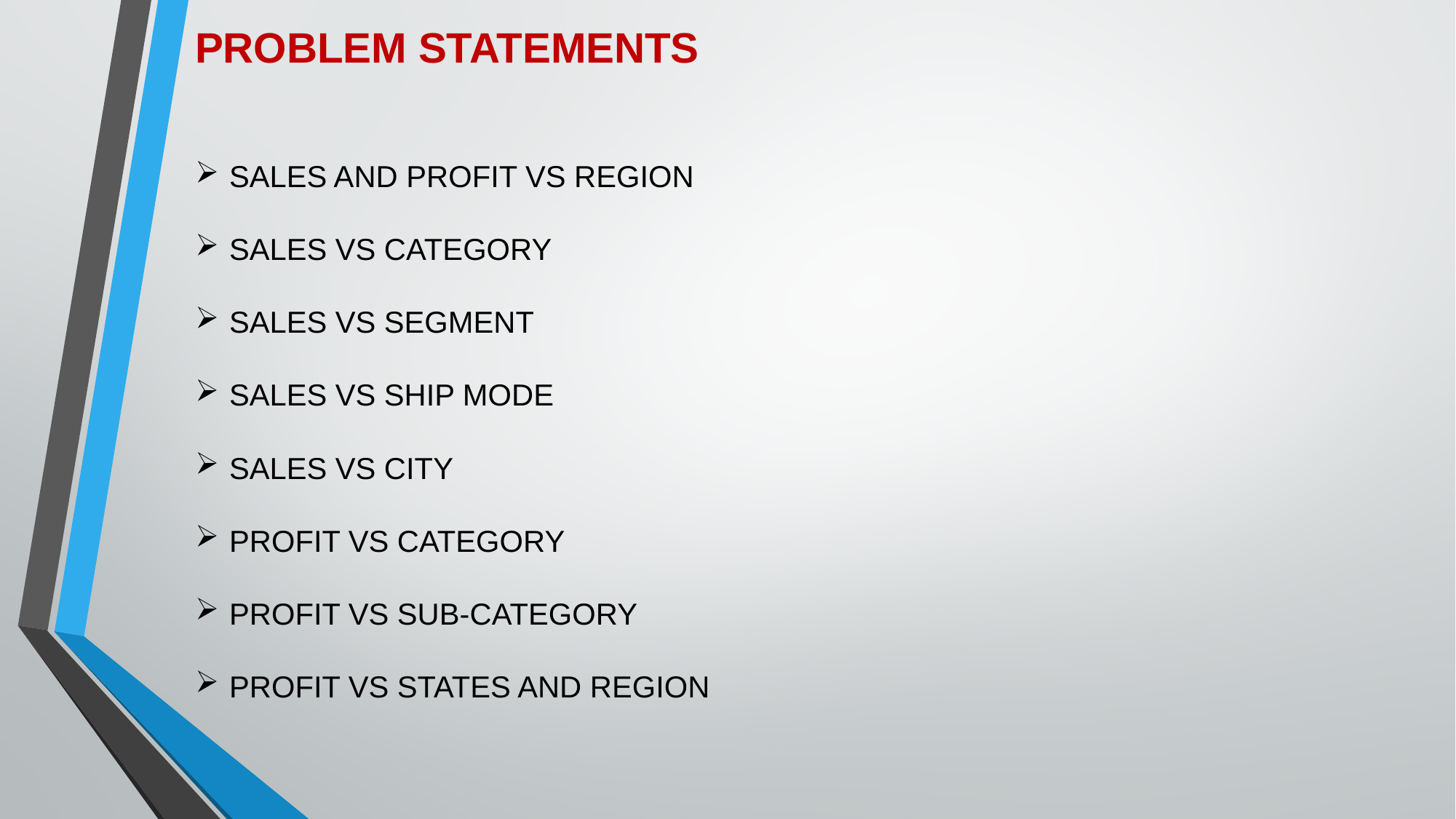

PROBLEM STATEMENTS
SALES AND PROFIT VS REGION
SALES VS CATEGORY
SALES VS SEGMENT
SALES VS SHIP MODE
SALES VS CITY
PROFIT VS CATEGORY
PROFIT VS SUB-CATEGORY
PROFIT VS STATES AND REGION